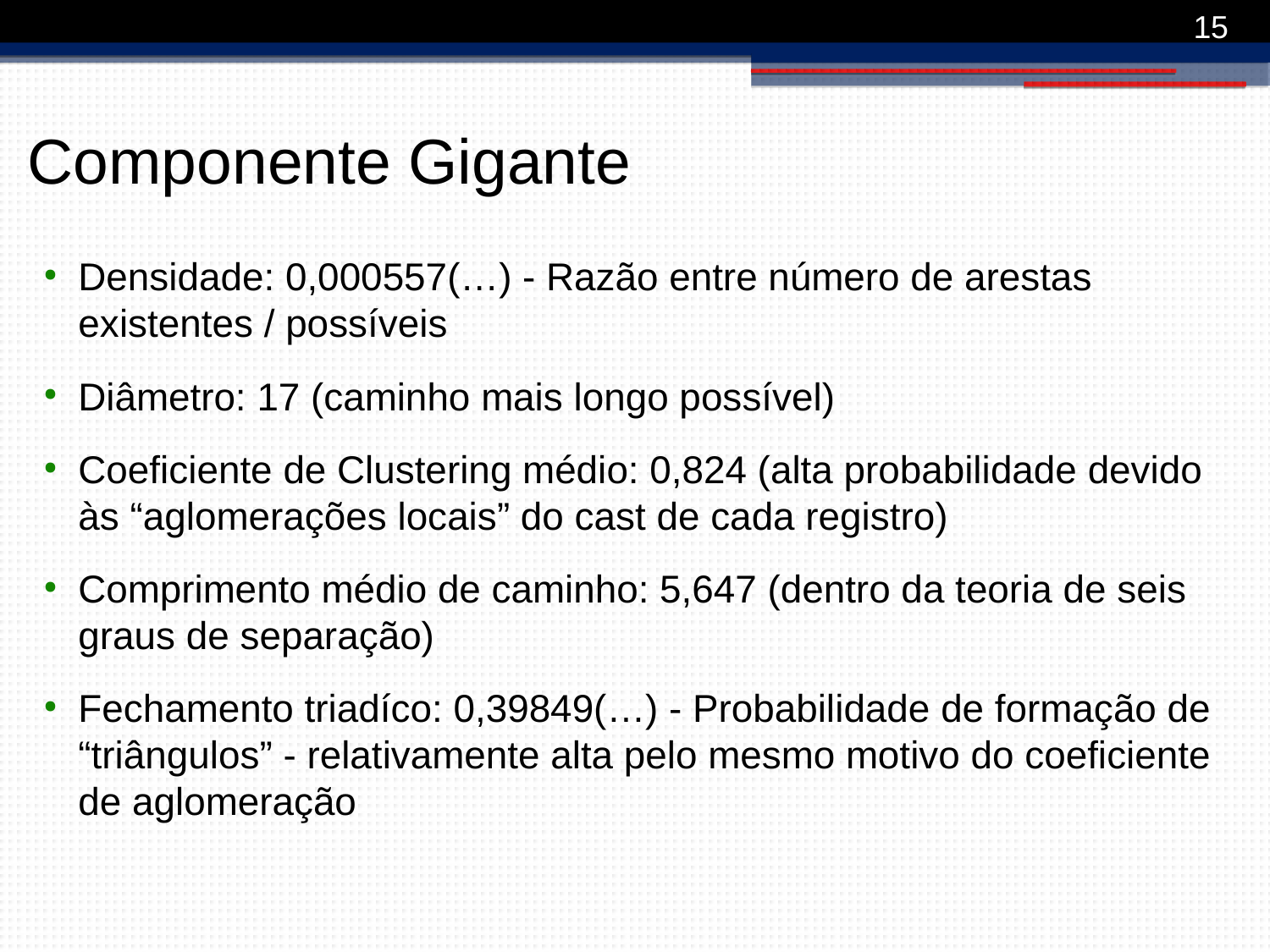

15
Componente Gigante
Densidade: 0,000557(…) - Razão entre número de arestas existentes / possíveis
Diâmetro: 17 (caminho mais longo possível)
Coeficiente de Clustering médio: 0,824 (alta probabilidade devido às “aglomerações locais” do cast de cada registro)
Comprimento médio de caminho: 5,647 (dentro da teoria de seis graus de separação)
Fechamento triadíco: 0,39849(…) - Probabilidade de formação de “triângulos” - relativamente alta pelo mesmo motivo do coeficiente de aglomeração